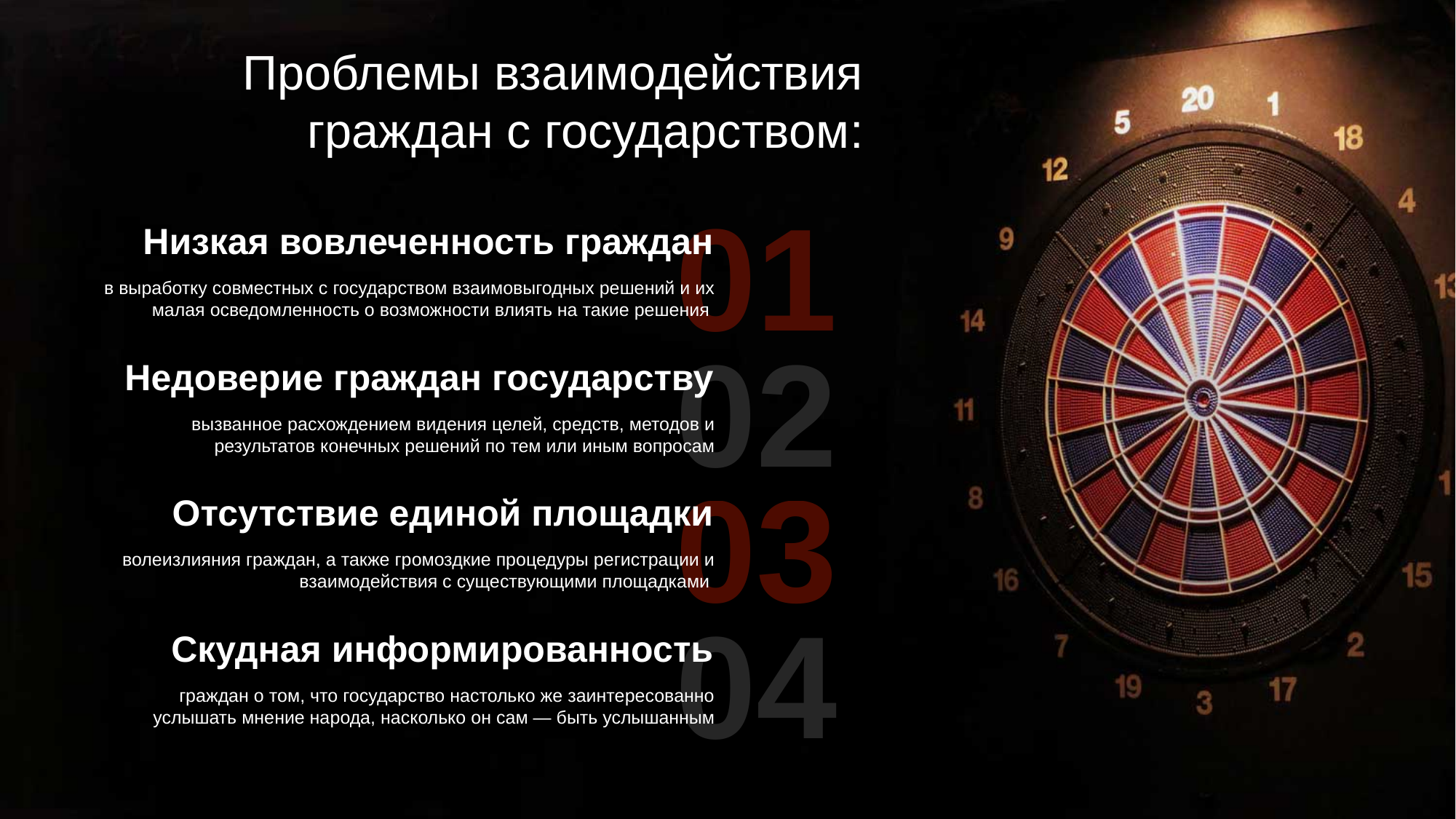

Проблемы взаимодействия граждан с государством:
01
Низкая вовлеченность граждан
в выработку совместных с государством взаимовыгодных решений и их малая осведомленность о возможности влиять на такие решения
02
Недоверие граждан государству
вызванное расхождением видения целей, средств, методов и результатов конечных решений по тем или иным вопросам
03
Отсутствие единой площадки
волеизлияния граждан, а также громоздкие процедуры регистрации и взаимодействия с существующими площадками
04
Скудная информированность
граждан о том, что государство настолько же заинтересованно услышать мнение народа, насколько он сам — быть услышанным